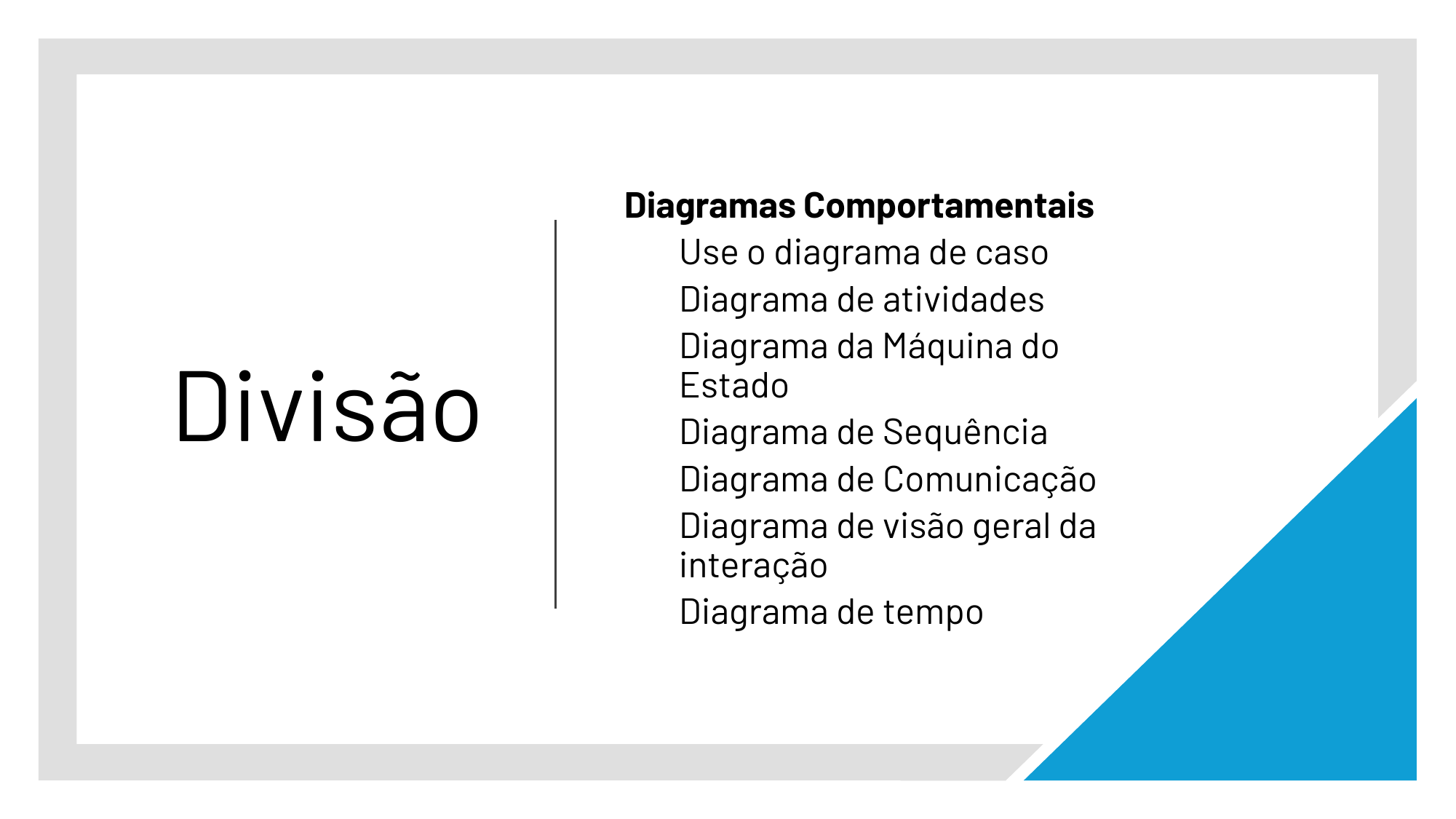

# Divisão
Diagramas Comportamentais
Use o diagrama de caso
Diagrama de atividades
Diagrama da Máquina do Estado
Diagrama de Sequência
Diagrama de Comunicação
Diagrama de visão geral da interação
Diagrama de tempo